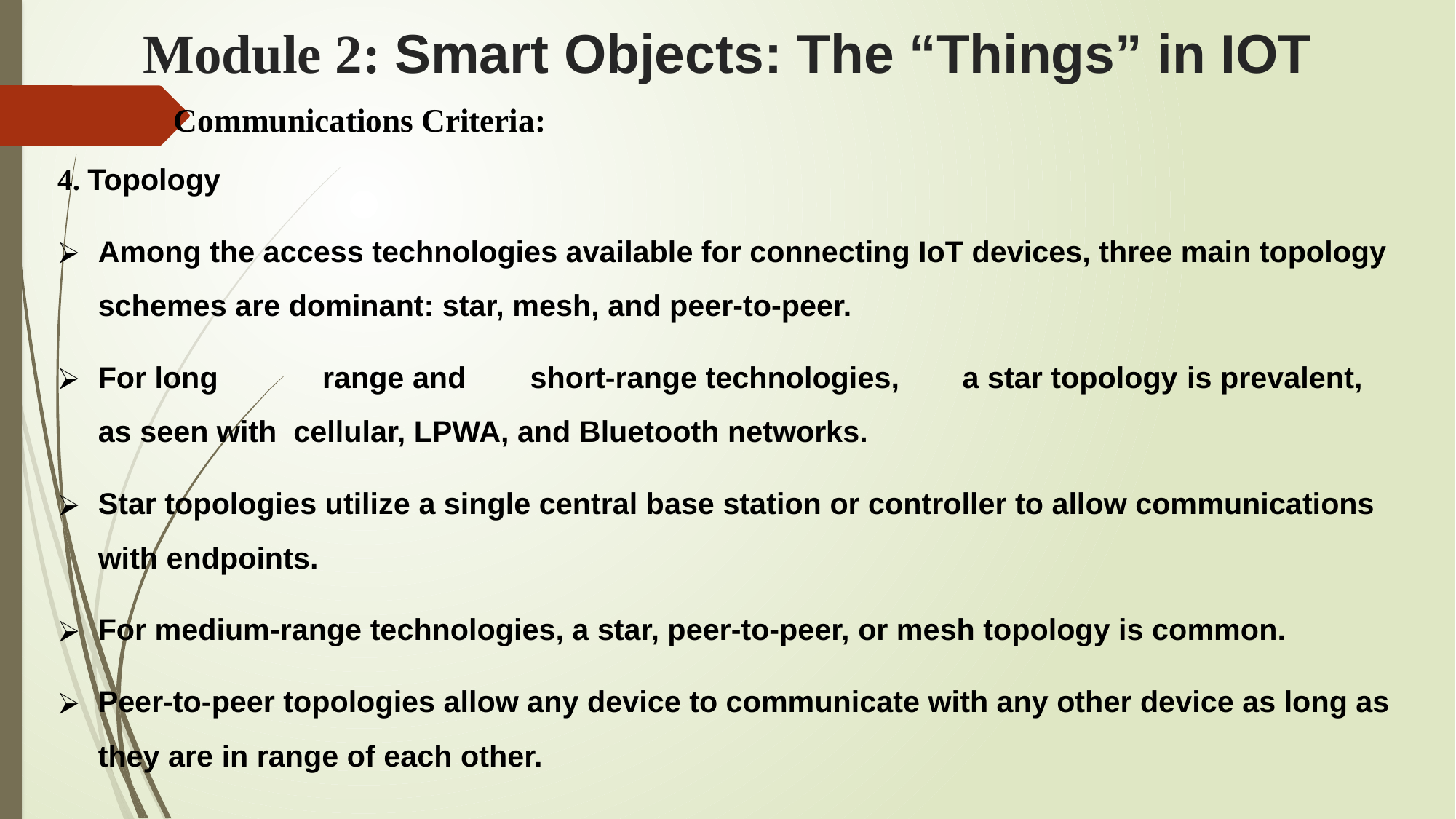

# Module 2: Smart Objects: The “Things” in IOT
 Communications Criteria:
4. Topology
Among the access technologies available for connecting IoT devices, three main topology  schemes are dominant: star, mesh, and peer-to-peer.
For long	 range and	short-range technologies,	a star topology	 is prevalent, as seen with  cellular, LPWA, and Bluetooth networks.
Star topologies utilize a single central base station or controller to allow communications  with endpoints.
For medium-range technologies, a star, peer-to-peer, or mesh topology is common.
Peer-to-peer topologies allow any device to communicate with any other device as long as  they are in range of each other.